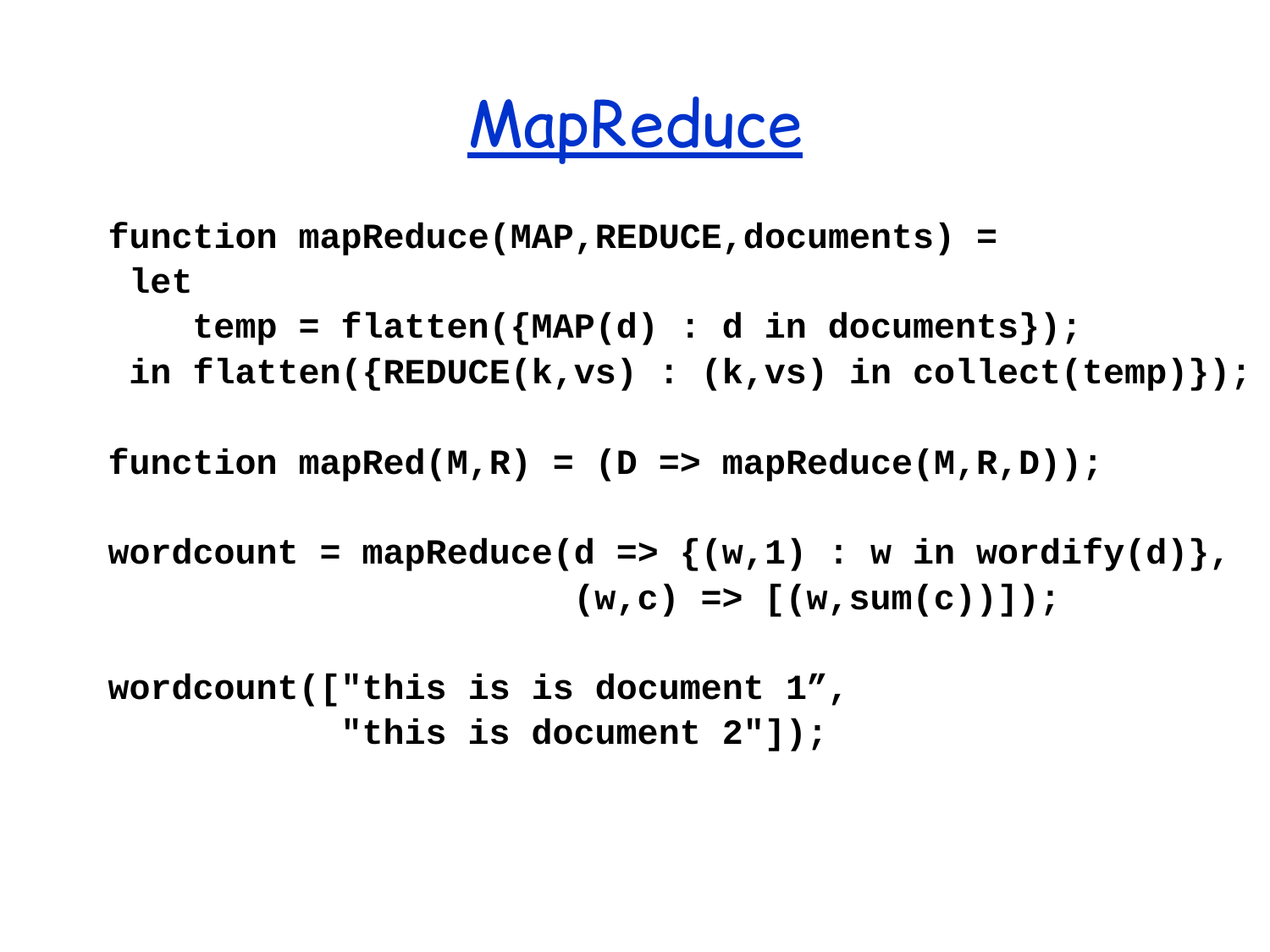

# MapReduce
function mapReduce(MAP,REDUCE,documents) =
 let
    temp = flatten({MAP(d) : d in documents});
 in flatten({REDUCE(k,vs) : (k,vs) in collect(temp)});

function mapRed(M,R) = (D => mapReduce(M,R,D));

wordcount = mapReduce(d => {(w,1) : w in wordify(d)},
                      (w,c) => [(w,sum(c))]);

wordcount(["this is is document 1”,
           "this is document 2"]);